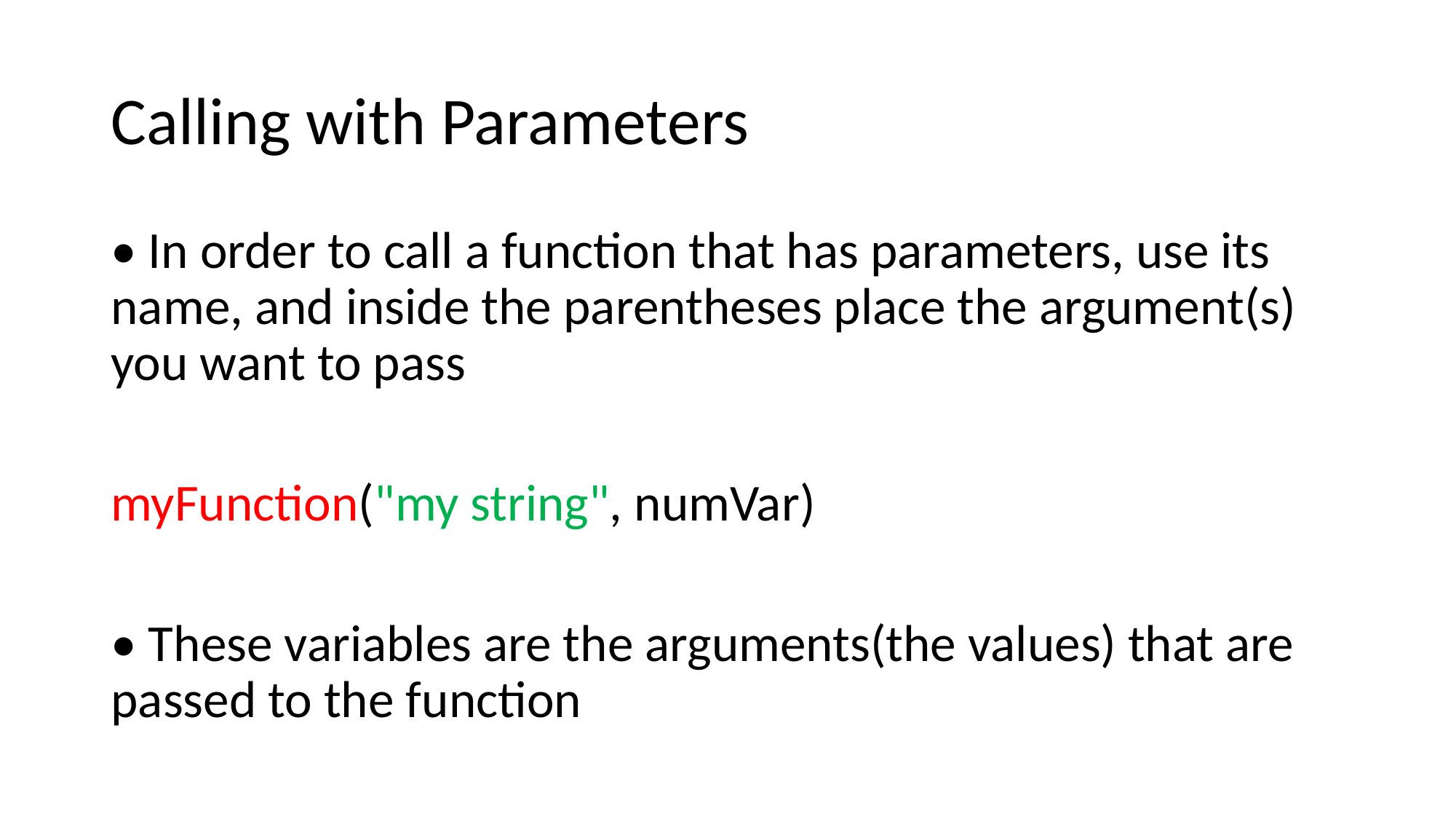

# Calling with Parameters
• In order to call a function that has parameters, use its name, and inside the parentheses place the argument(s) you want to pass

myFunction("my string", numVar)

• These variables are the arguments(the values) that are passed to the function